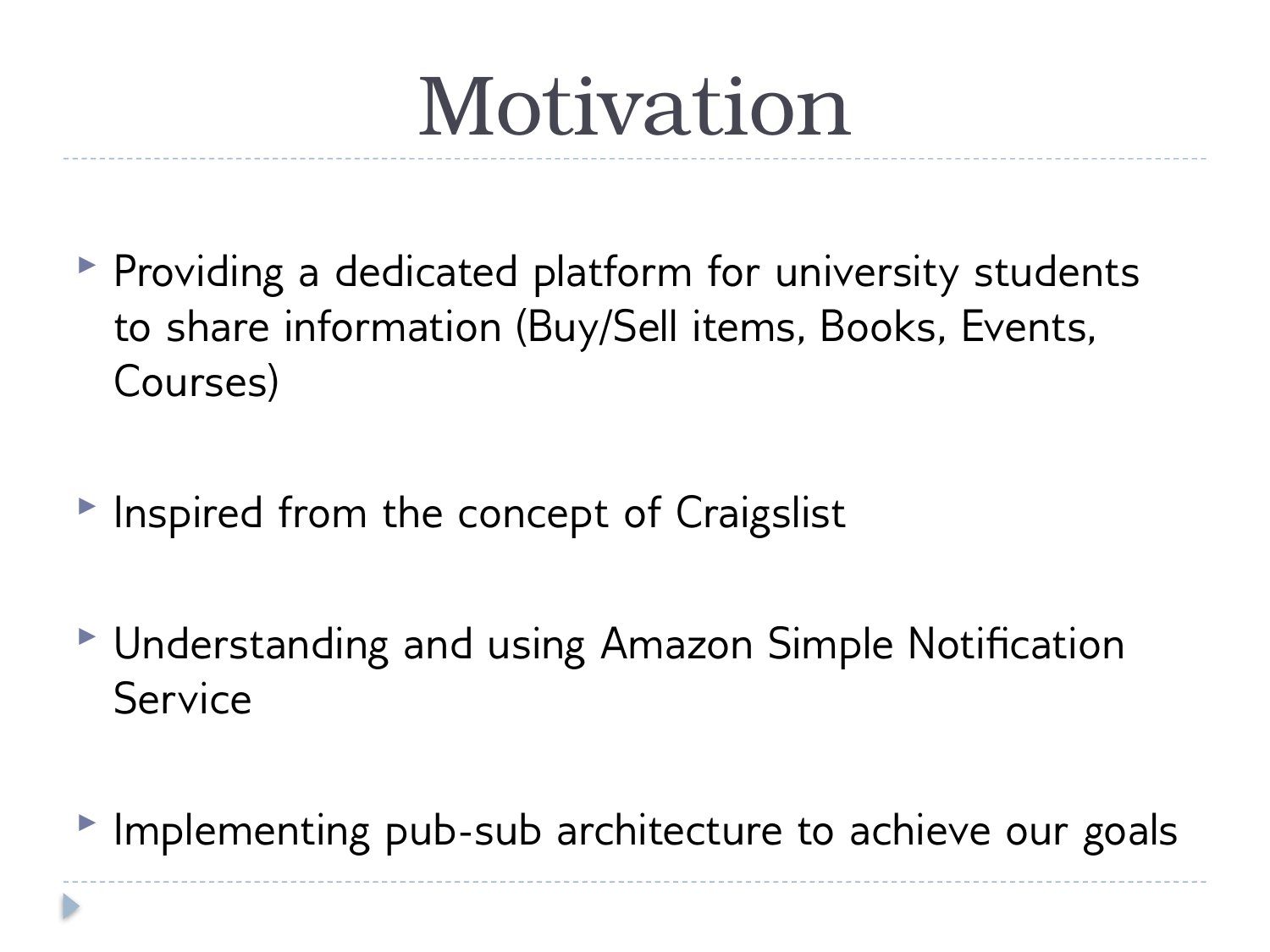

# Motivation

Providing a dedicated platform for university students to share information (Buy/Sell items, Books, Events, Courses)

Inspired from the concept of Craigslist

Understanding and using Amazon Simple Notification Service

Implementing pub-sub architecture to achieve our goals